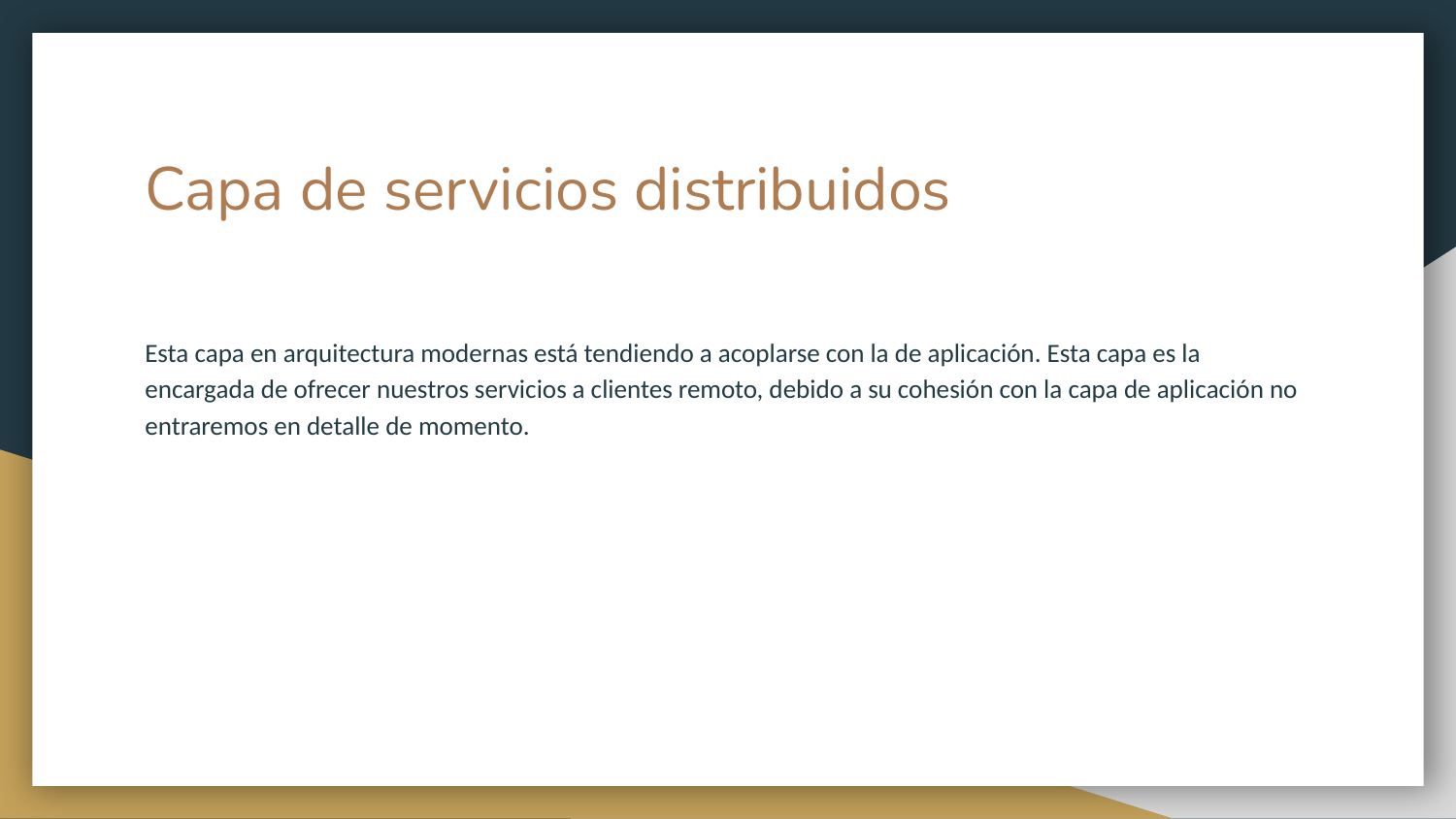

# Capa de servicios distribuidos
Esta capa en arquitectura modernas está tendiendo a acoplarse con la de aplicación. Esta capa es la encargada de ofrecer nuestros servicios a clientes remoto, debido a su cohesión con la capa de aplicación no entraremos en detalle de momento.